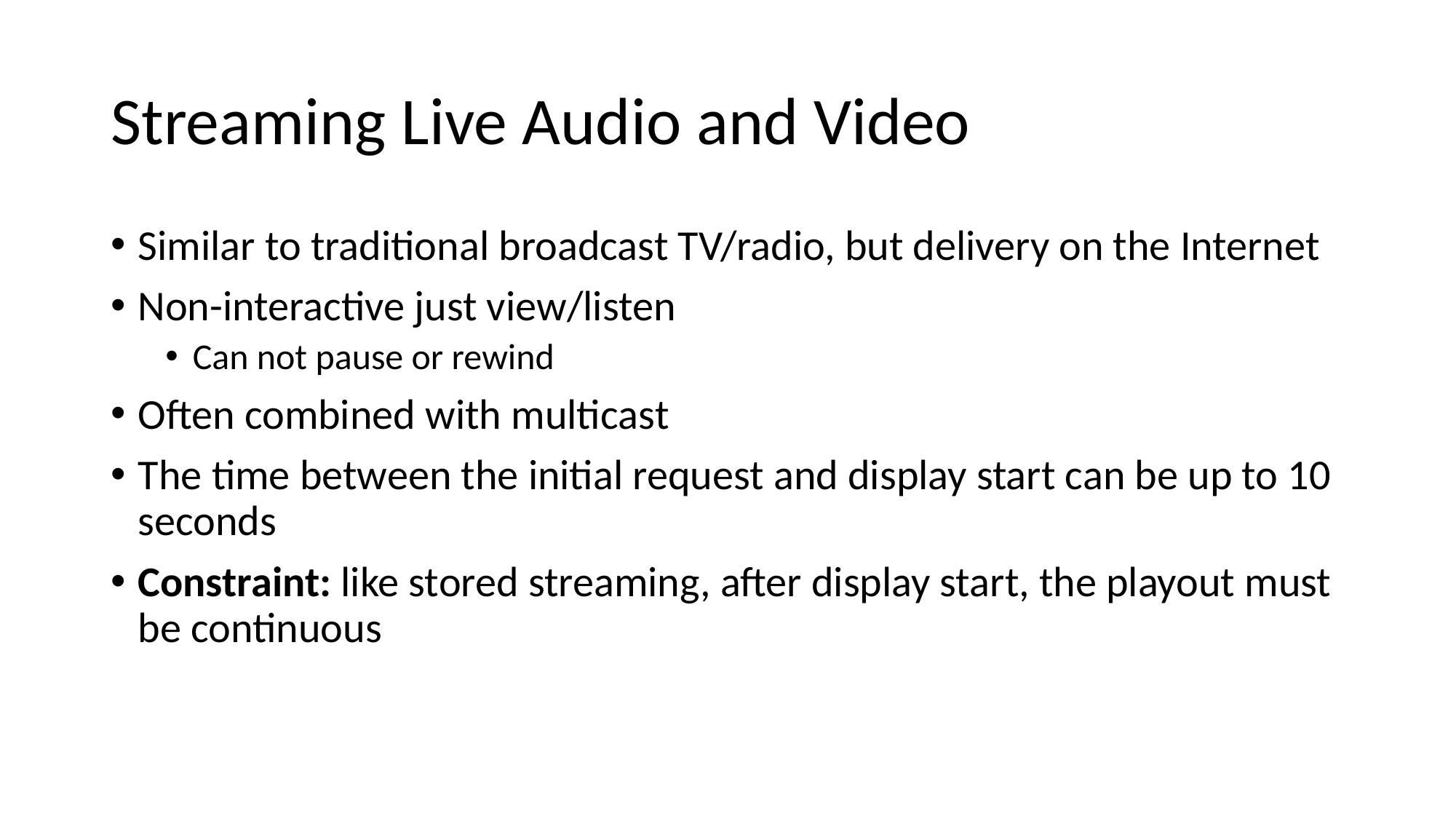

Streaming Live Audio and Video
Similar to traditional broadcast TV/radio, but delivery on the Internet
Non-interactive just view/listen
Can not pause or rewind
Often combined with multicast
The time between the initial request and display start can be up to 10 seconds
Constraint: like stored streaming, after display start, the playout must be continuous